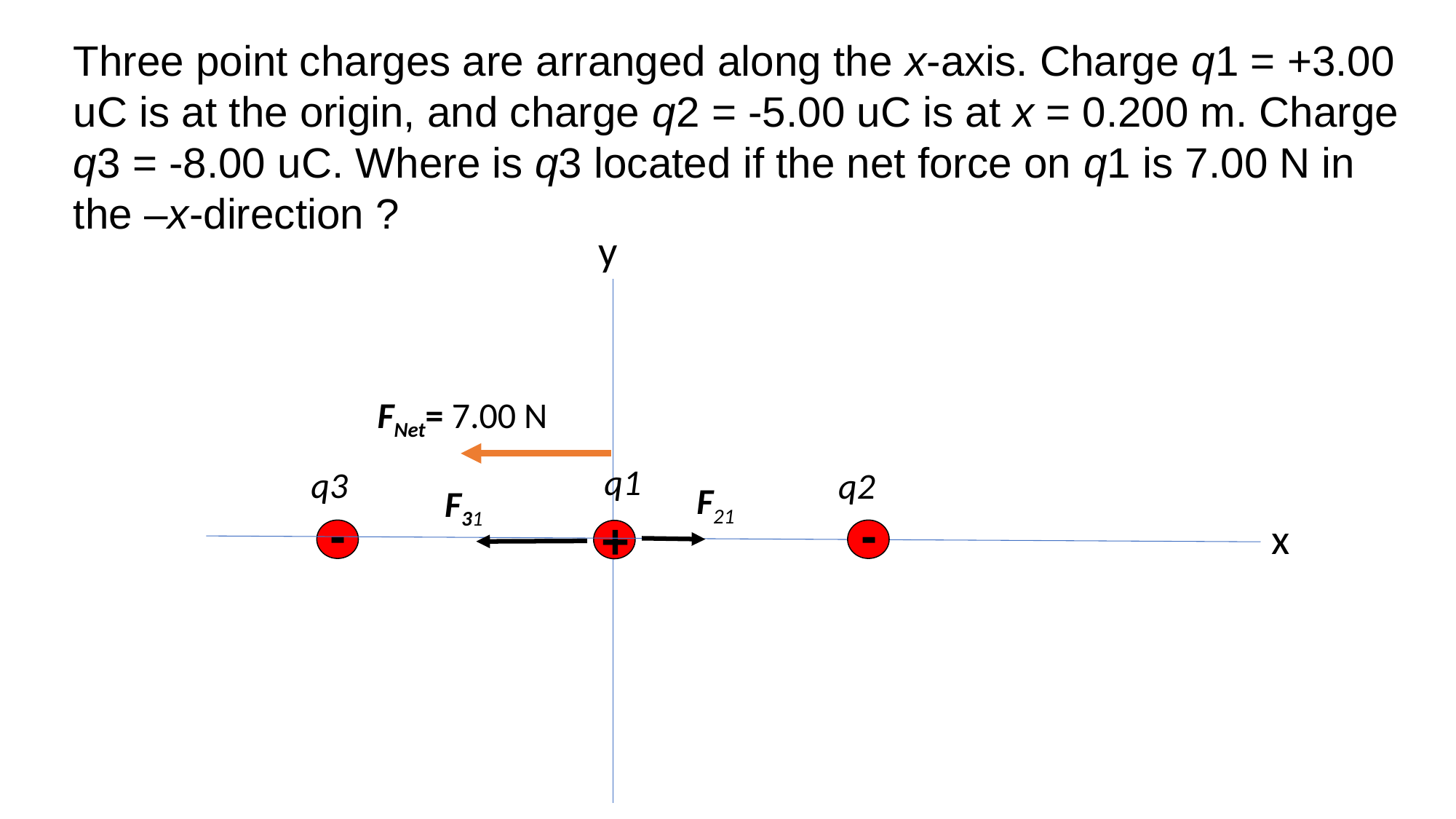

Three point charges are arranged along the x-axis. Charge q1 = +3.00 uC is at the origin, and charge q2 = -5.00 uC is at x = 0.200 m. Charge q3 = -8.00 uC. Where is q3 located if the net force on q1 is 7.00 N in the –x-direction ?
y
FNet= 7.00 N
q1
q3
q2
F21
F31
-

-

+

x